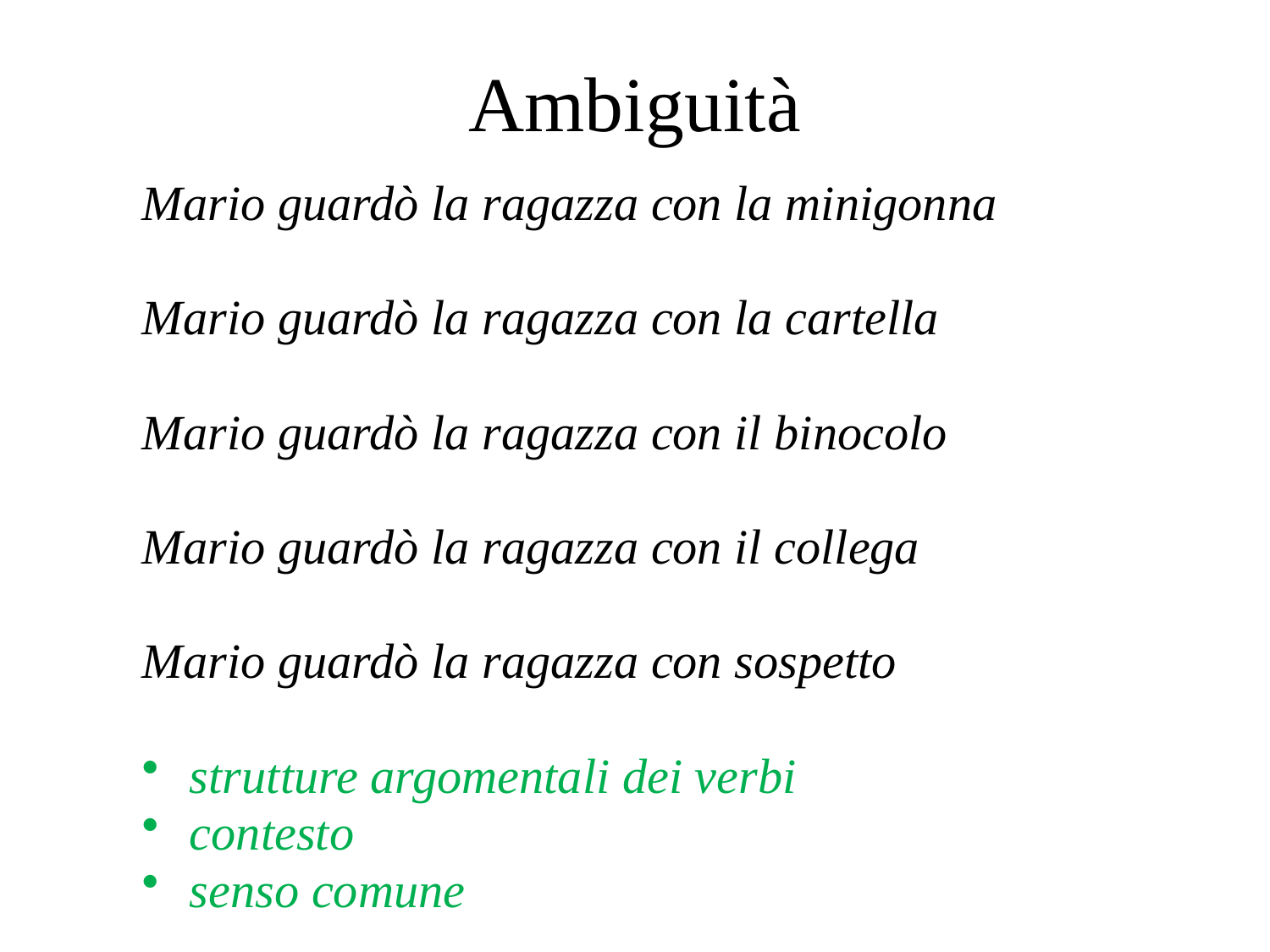

# Ambiguità
Mario guardò la ragazza con la minigonna

Mario guardò la ragazza con la cartella

Mario guardò la ragazza con il binocolo

Mario guardò la ragazza con il collega

Mario guardò la ragazza con sospetto

strutture argomentali dei verbi
contesto
senso comune